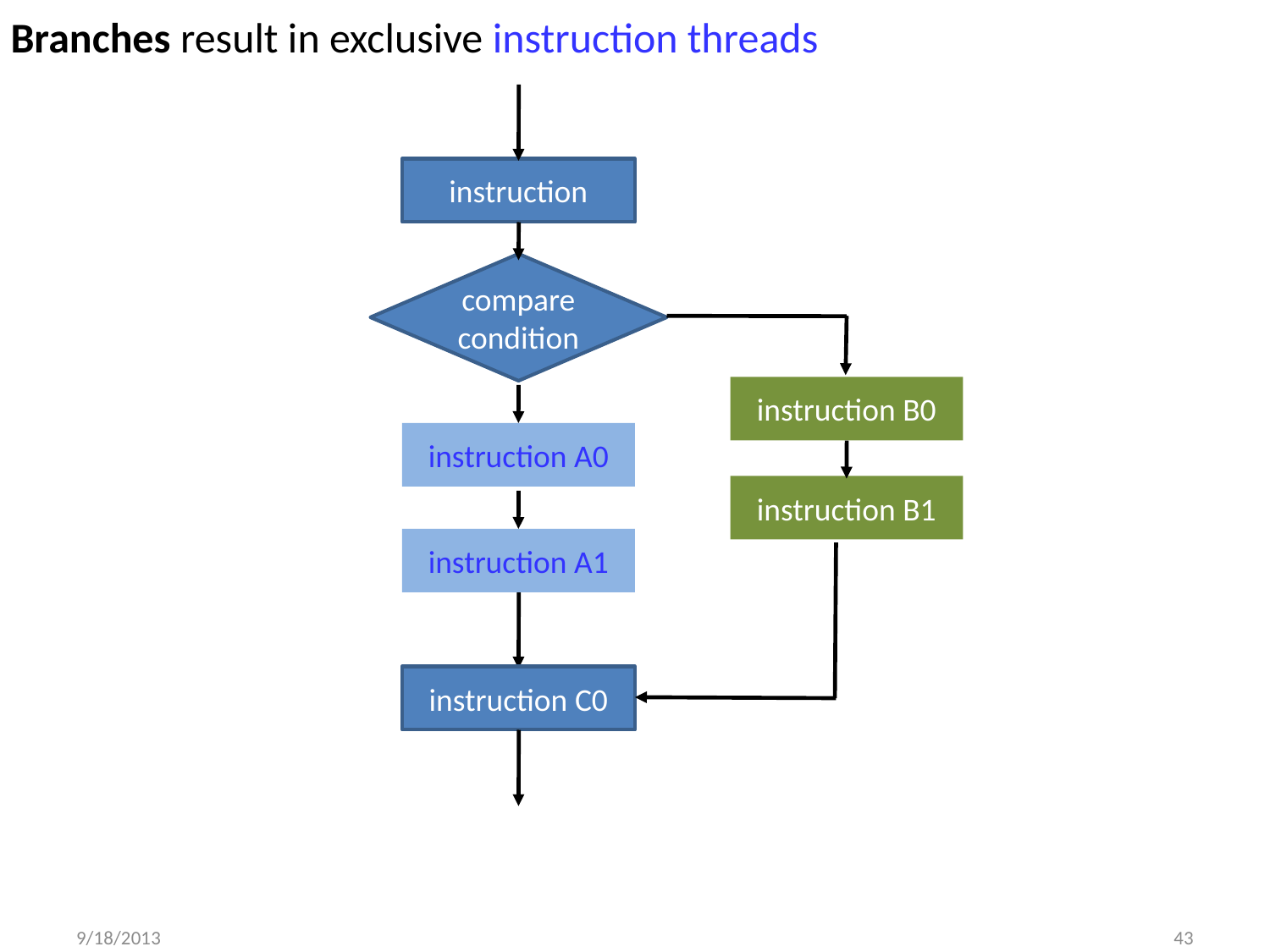

Branches result in exclusive instruction threads
instruction
compare condition
instruction B0
instruction B1
instruction A0
instruction A1
instruction C0
9/18/2013
43